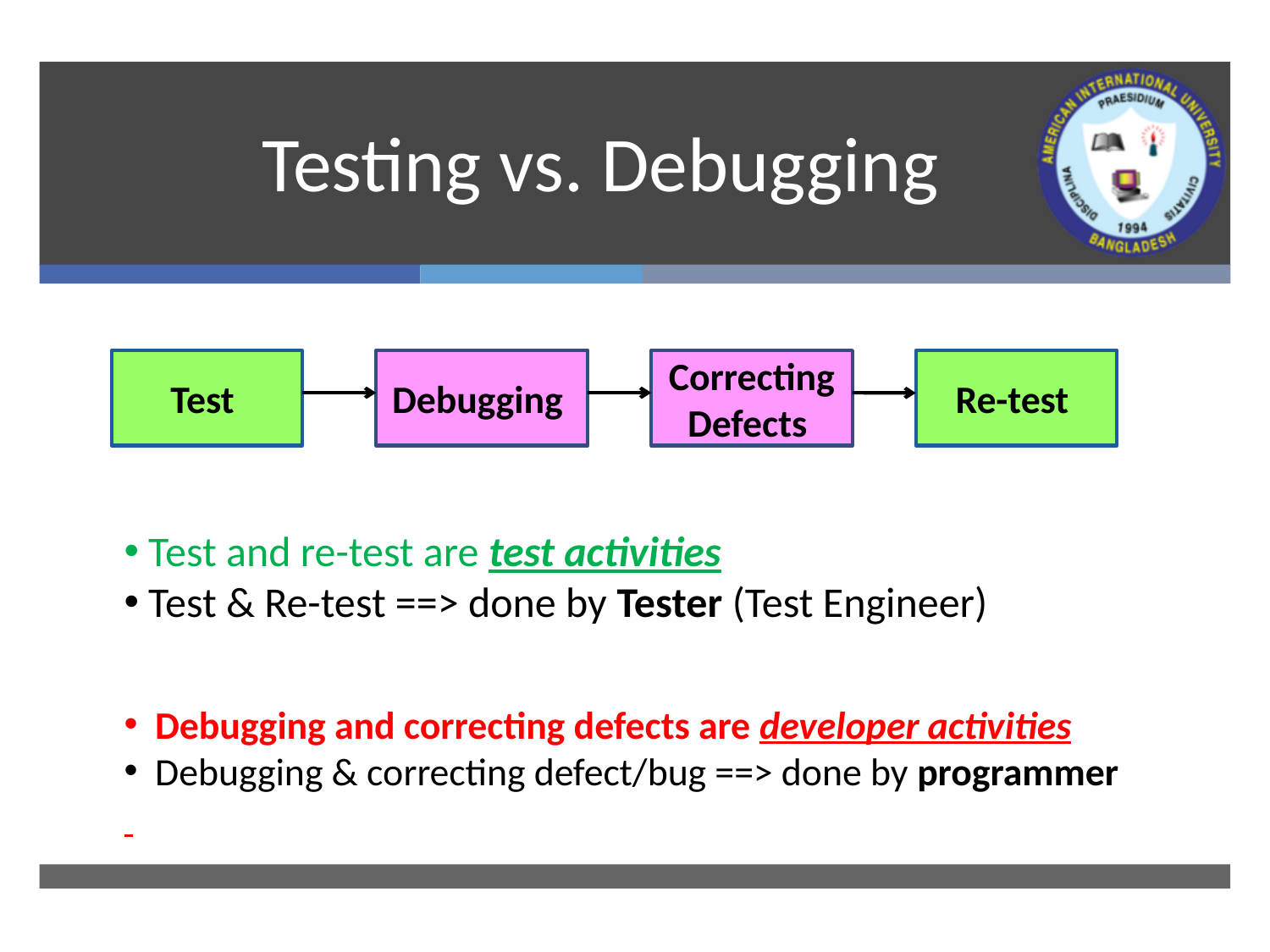

# Testing vs. Debugging
Test
Debugging
Correcting Defects
Re-test
 Test and re-test are test activities
 Test & Re-test ==> done by Tester (Test Engineer)
  Debugging and correcting defects are developer activities
  Debugging & correcting defect/bug ==> done by programmer